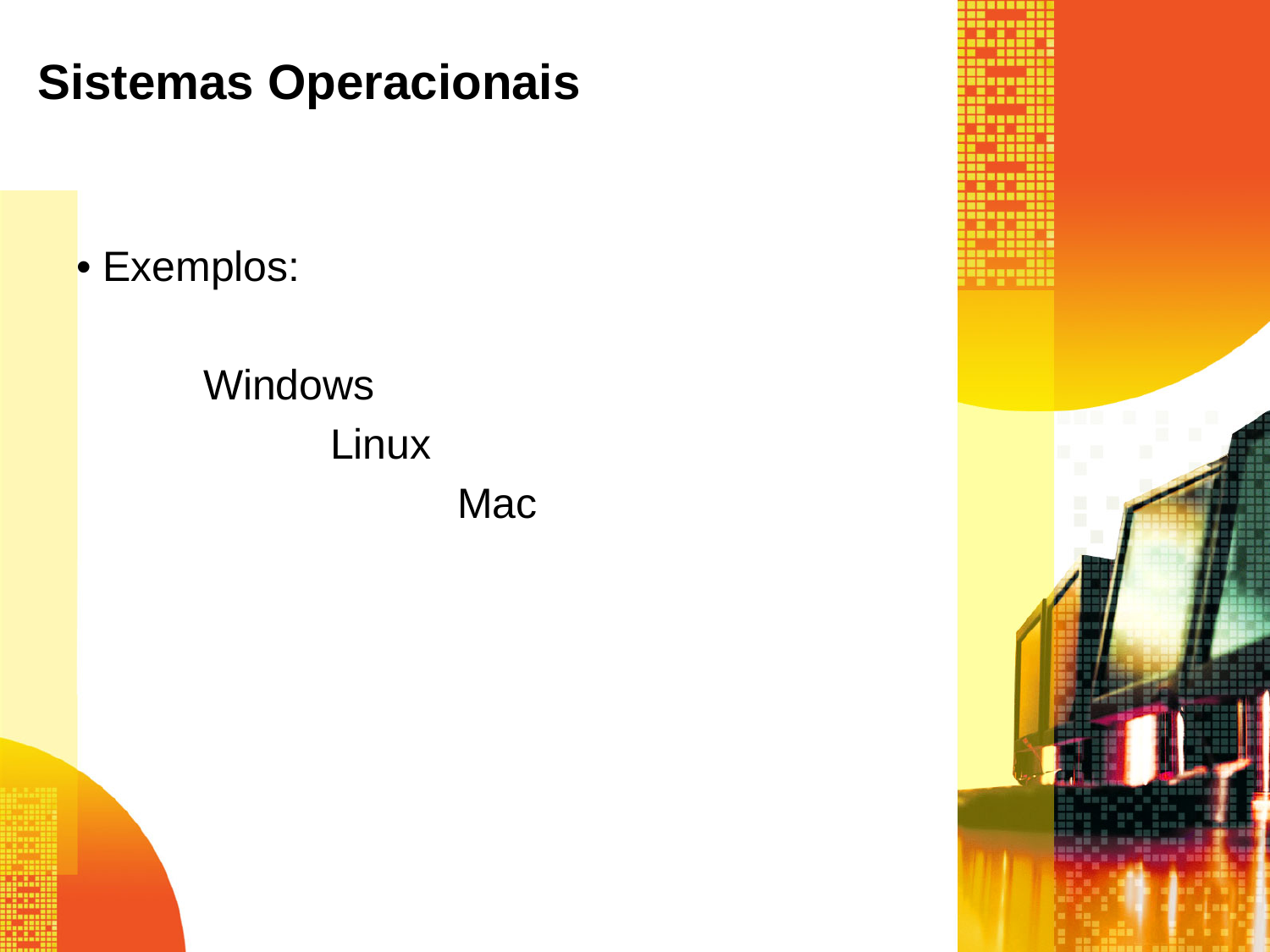

# Sistemas Operacionais
• Exemplos:

	Windows
		Linux
			Mac